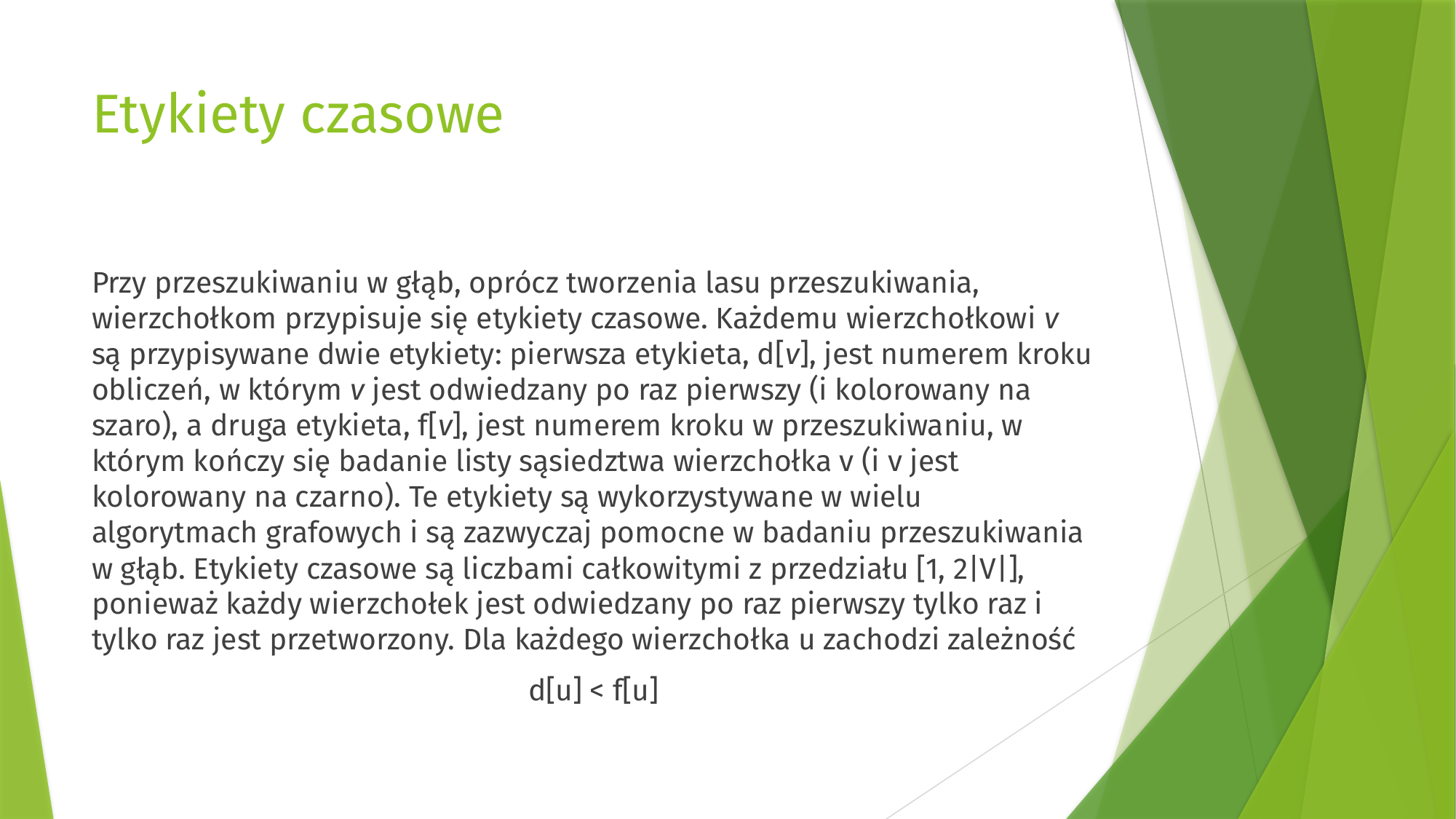

# Etykiety czasowe
Przy przeszukiwaniu w głąb, oprócz tworzenia lasu przeszukiwania, wierzchołkom przypisuje się etykiety czasowe. Każdemu wierzchołkowi v są przypisywane dwie etykiety: pierwsza etykieta, d[v], jest numerem kroku obliczeń, w którym v jest odwiedzany po raz pierwszy (i kolorowany na szaro), a druga etykieta, f[v], jest numerem kroku w przeszukiwaniu, w którym kończy się badanie listy sąsiedztwa wierzchołka v (i v jest kolorowany na czarno). Te etykiety są wykorzystywane w wielu algorytmach grafowych i są zazwyczaj pomocne w badaniu przeszukiwania w głąb. Etykiety czasowe są liczbami całkowitymi z przedziału [1, 2|V|], ponieważ każdy wierzchołek jest odwiedzany po raz pierwszy tylko raz i tylko raz jest przetworzony. Dla każdego wierzchołka u zachodzi zależność
d[u] < f[u]